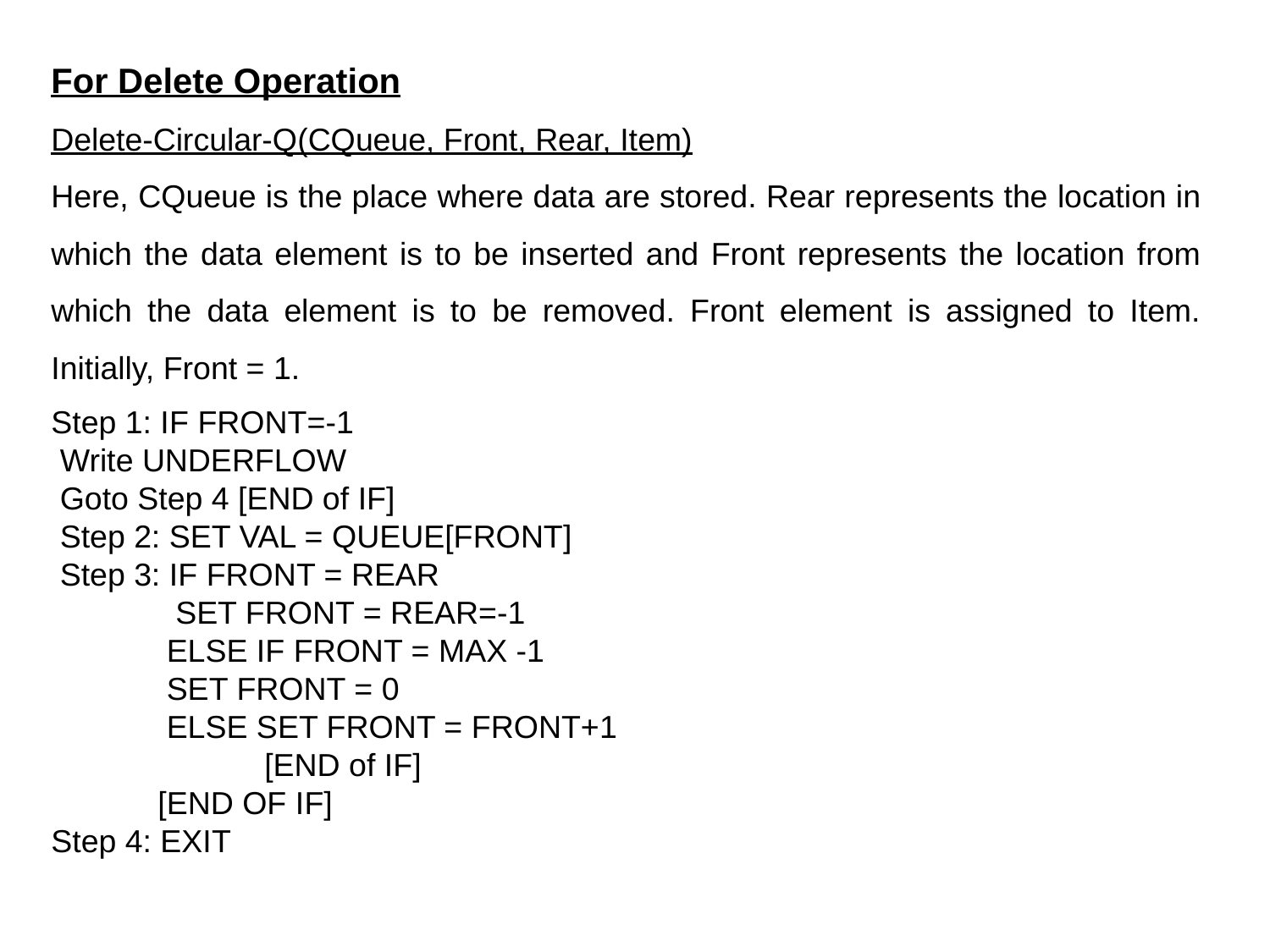

For Delete Operation
Delete-Circular-Q(CQueue, Front, Rear, Item)
Here, CQueue is the place where data are stored. Rear represents the location in which the data element is to be inserted and Front represents the location from which the data element is to be removed. Front element is assigned to Item. Initially, Front = 1.

Step 1: IF FRONT=-1
 Write UNDERFLOW
 Goto Step 4 [END of IF]
 Step 2: SET VAL = QUEUE[FRONT]
 Step 3: IF FRONT = REAR
              SET FRONT = REAR=-1
             ELSE IF FRONT = MAX -1
             SET FRONT = 0
             ELSE SET FRONT = FRONT+1
                        [END of IF]
            [END OF IF]
Step 4: EXIT